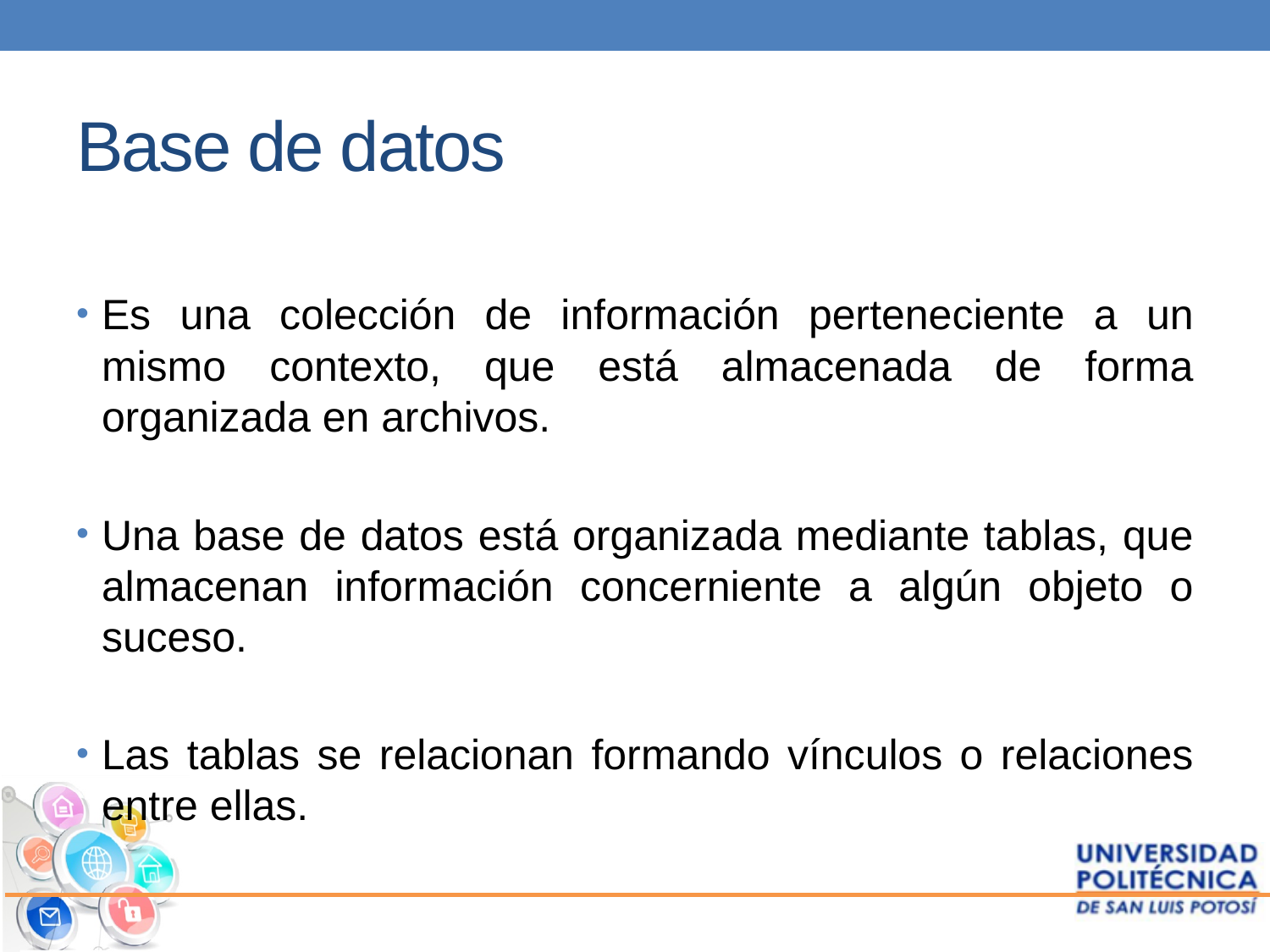

# Base de datos

Es una colección de información perteneciente a un mismo contexto, que está almacenada de forma organizada en archivos.

Una base de datos está organizada mediante tablas, que almacenan información concerniente a algún objeto o suceso.

Las tablas se relacionan formando vínculos o relaciones entre ellas.